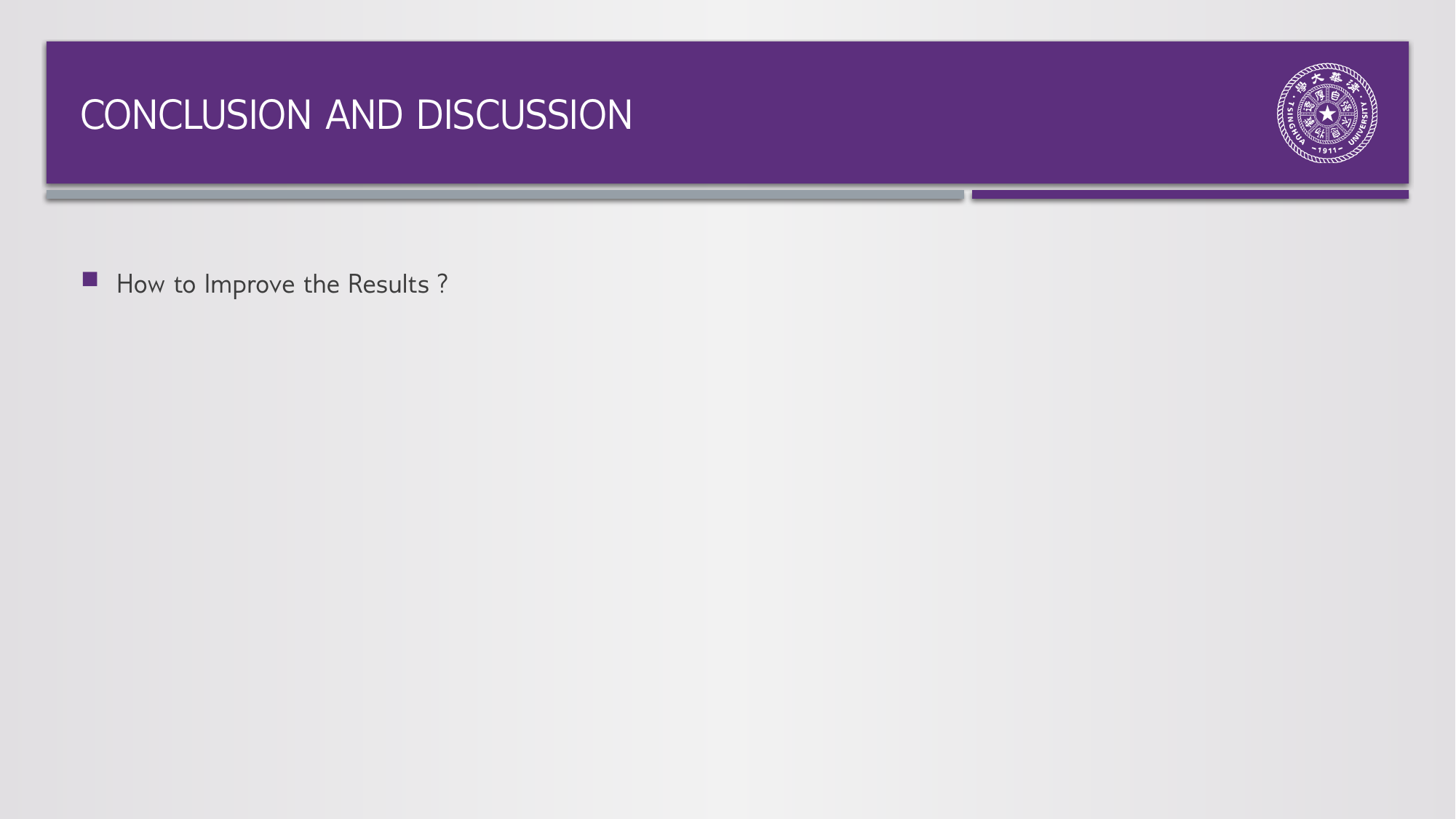

# conclusion and discussion
How to Improve the Results ?